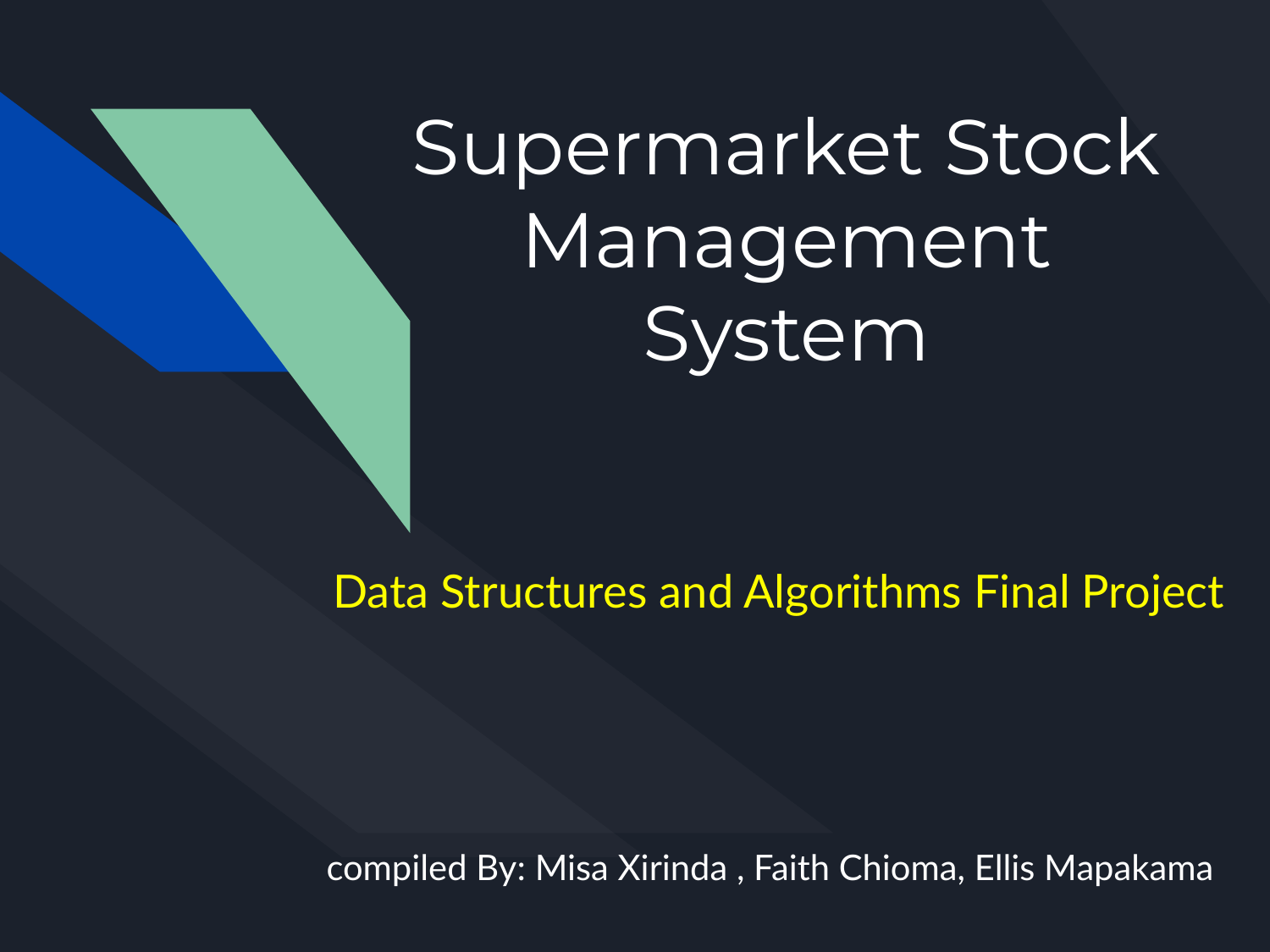

# Supermarket Stock Management System
Data Structures and Algorithms Final Project
compiled By: Misa Xirinda , Faith Chioma, Ellis Mapakama